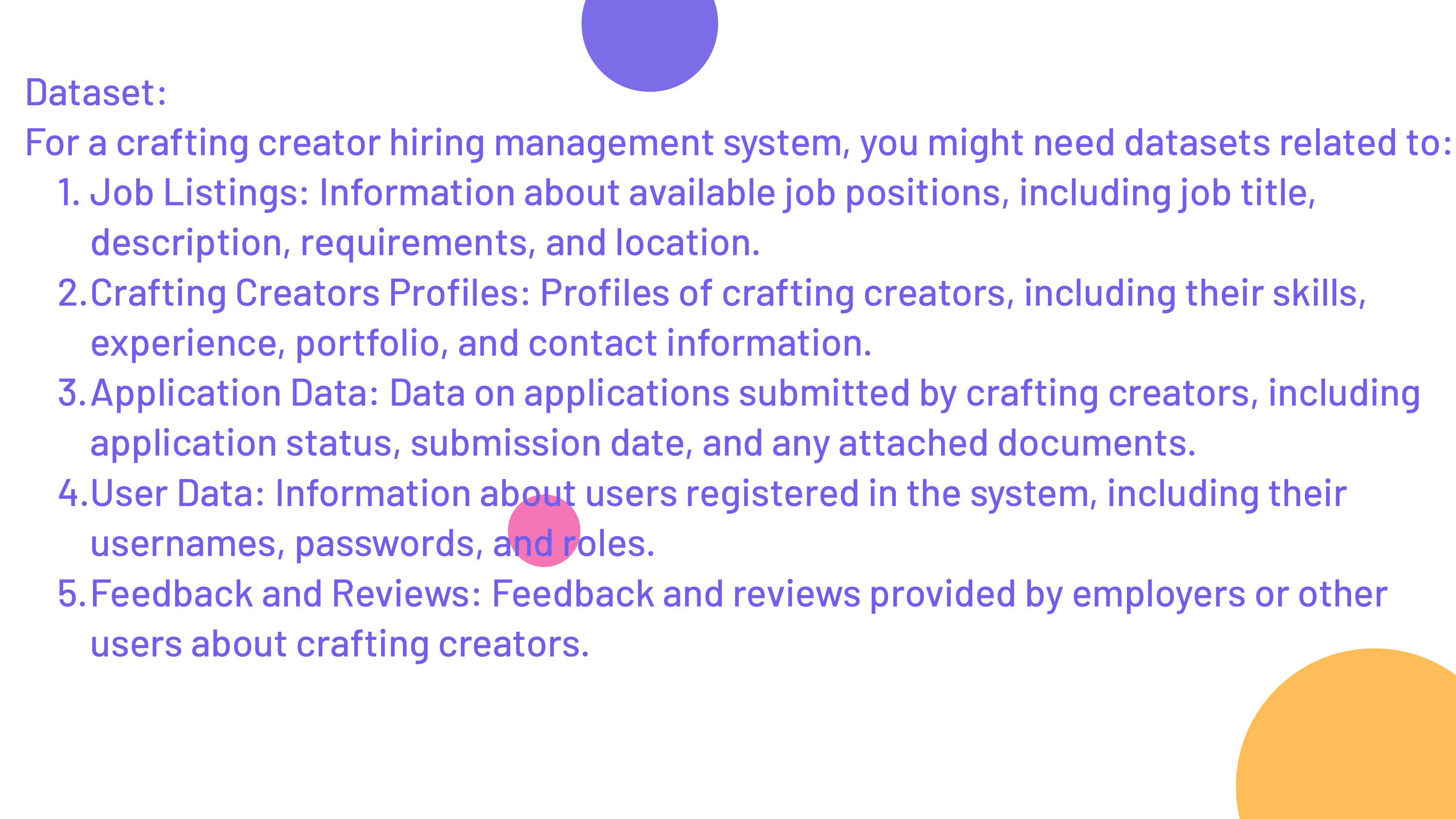

Dataset:
For a crafting creator hiring management system, you might need datasets related to:
Job Listings: Information about available job positions, including job title, description, requirements, and location.
Crafting Creators Profiles: Profiles of crafting creators, including their skills, experience, portfolio, and contact information.
Application Data: Data on applications submitted by crafting creators, including application status, submission date, and any attached documents.
User Data: Information about users registered in the system, including their usernames, passwords, and roles.
Feedback and Reviews: Feedback and reviews provided by employers or other users about crafting creators.